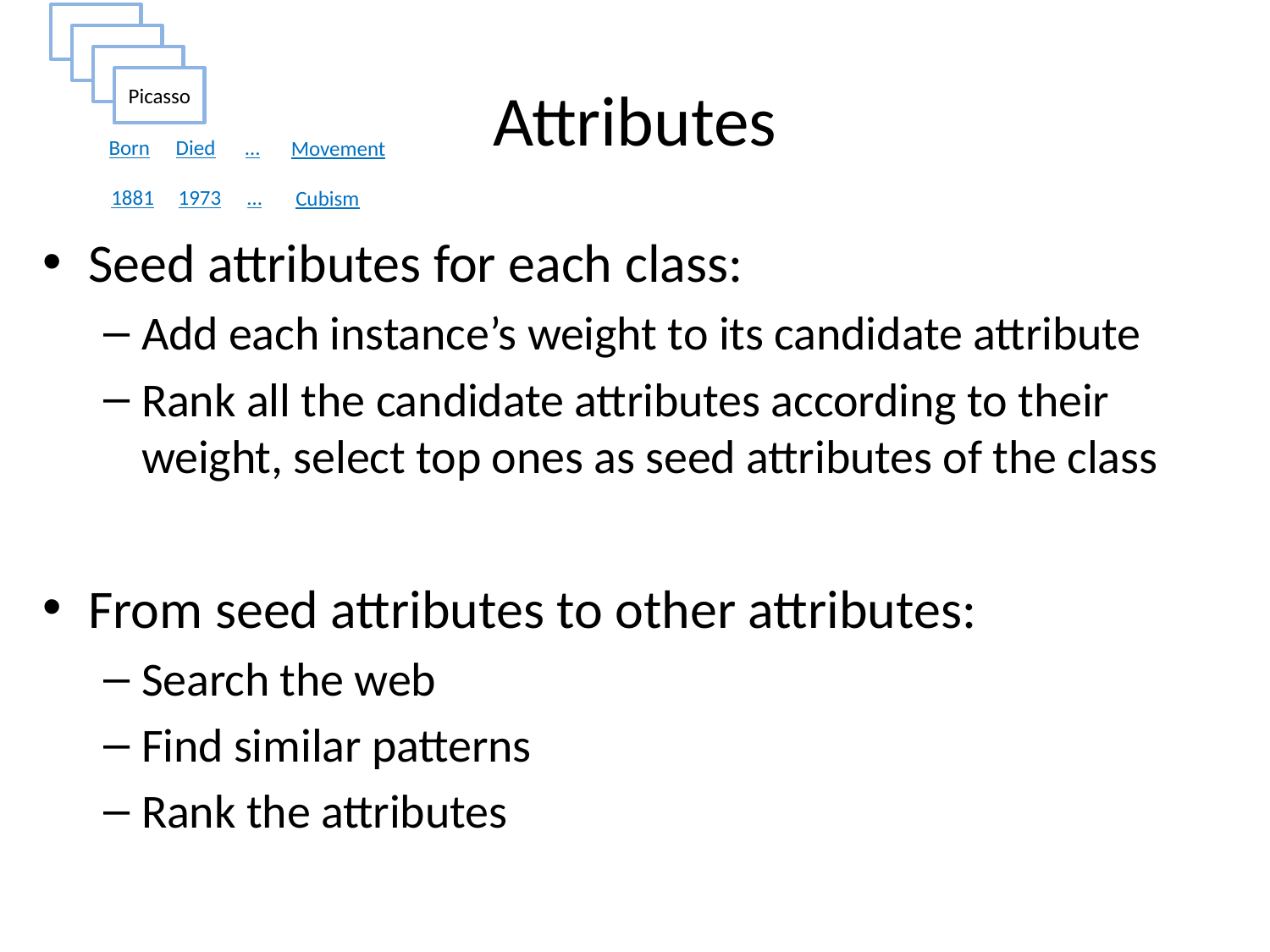

Picasso
Born
Died
…
Movement
1881
1973
…
Cubism
# Attributes
Seed attributes for each class:
Add each instance’s weight to its candidate attribute
Rank all the candidate attributes according to their weight, select top ones as seed attributes of the class

From seed attributes to other attributes:
Search the web
Find similar patterns
Rank the attributes